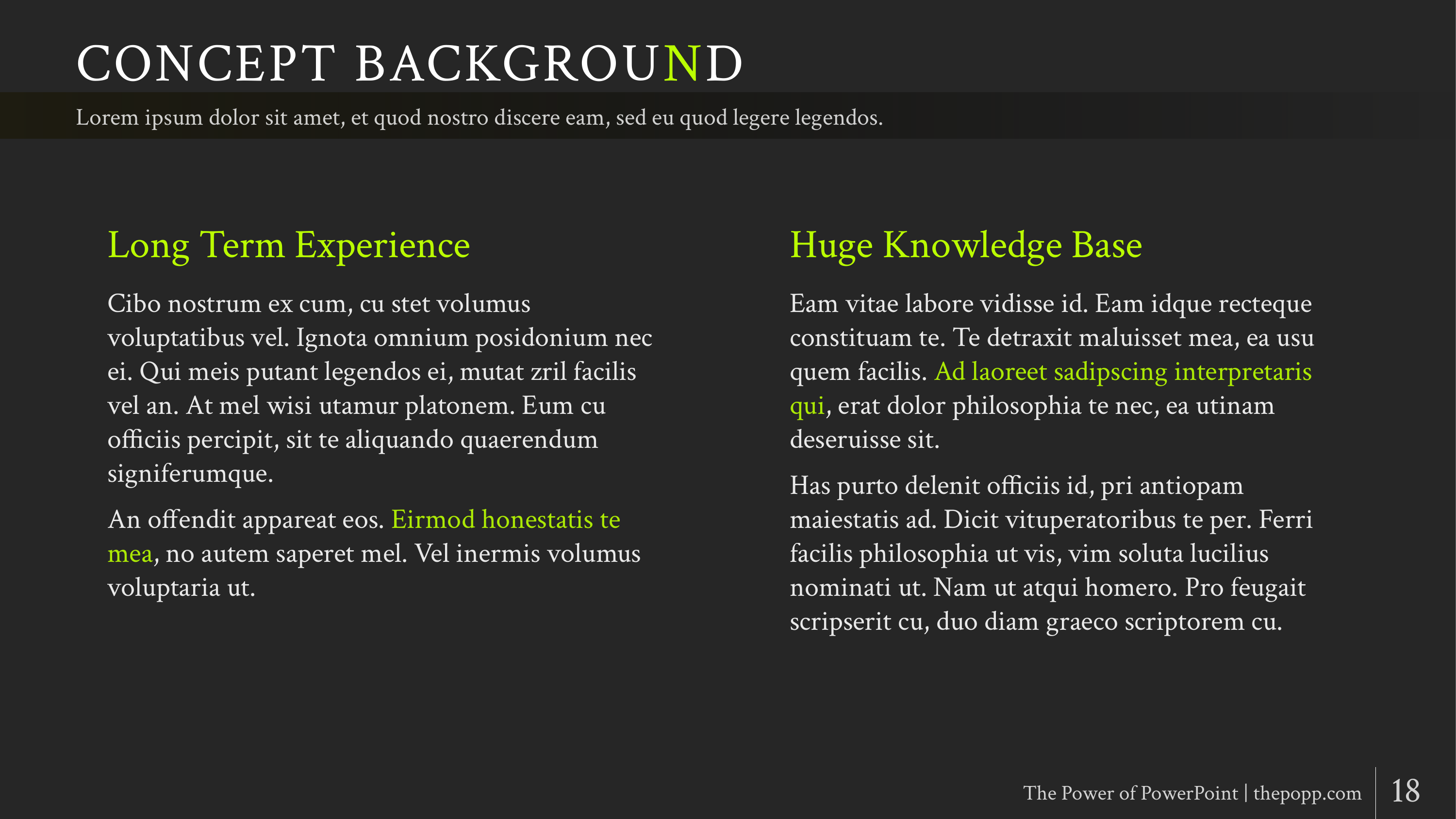

# CONCEPT BACKGROUND
Lorem ipsum dolor sit amet, et quod nostro discere eam, sed eu quod legere legendos.

Long Term Experience
Huge Knowledge Base
Cibo nostrum ex cum, cu stet volumus voluptatibus vel. Ignota omnium posidonium nec ei. Qui meis putant legendos ei, mutat zril facilis vel an. At mel wisi utamur platonem. Eum cu officiis percipit, sit te aliquando quaerendum signiferumque.
An offendit appareat eos. Eirmod honestatis te mea, no autem saperet mel. Vel inermis volumus voluptaria ut.
Eam vitae labore vidisse id. Eam idque recteque constituam te. Te detraxit maluisset mea, ea usu quem facilis. Ad laoreet sadipscing interpretaris qui, erat dolor philosophia te nec, ea utinam deseruisse sit.
Has purto delenit officiis id, pri antiopam maiestatis ad. Dicit vituperatoribus te per. Ferri facilis philosophia ut vis, vim soluta lucilius nominati ut. Nam ut atqui homero. Pro feugait scripserit cu, duo diam graeco scriptorem cu.
The Power of PowerPoint | thepopp.com
18